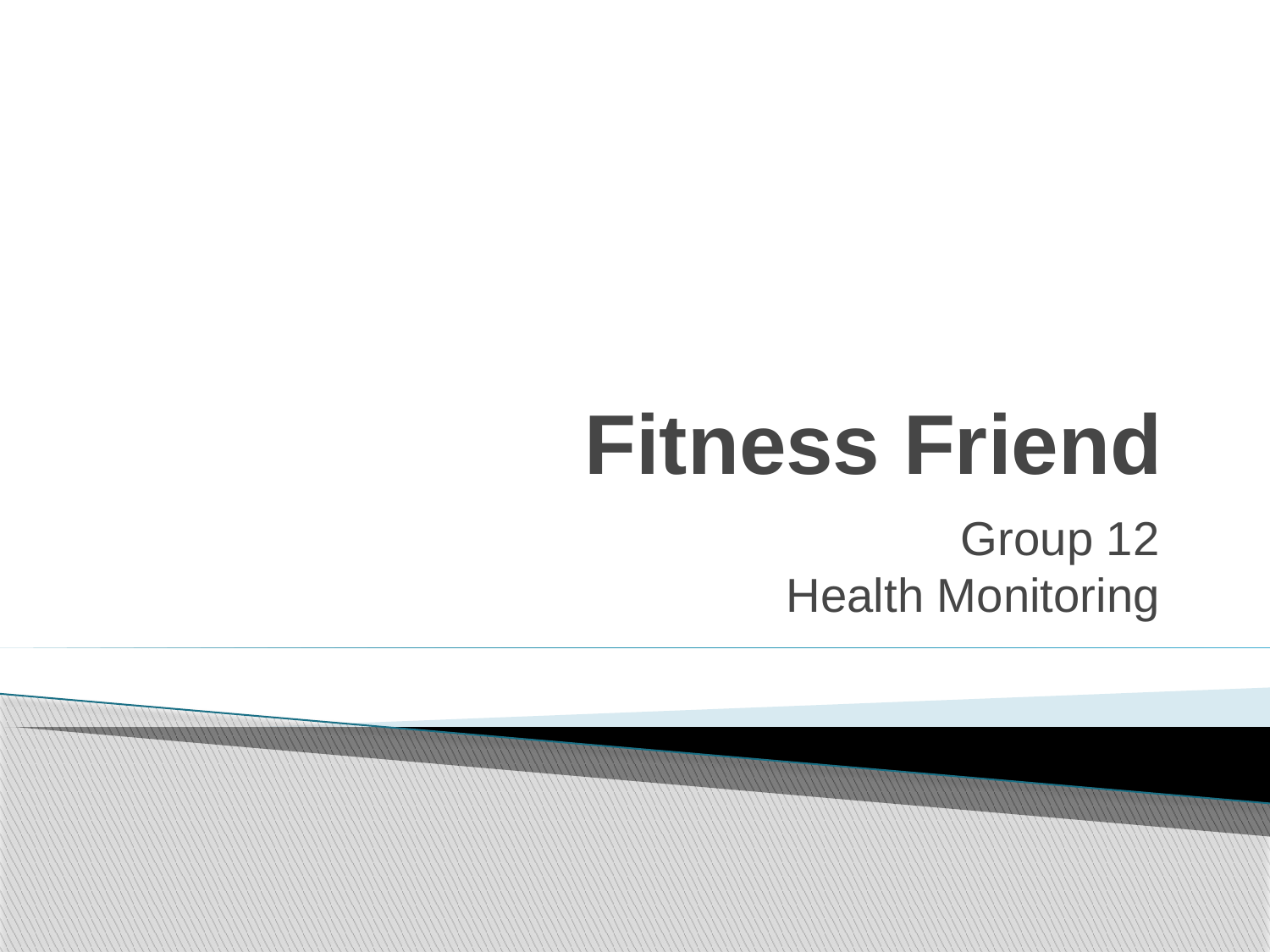

# Fitness Friend
Group 12
Health Monitoring